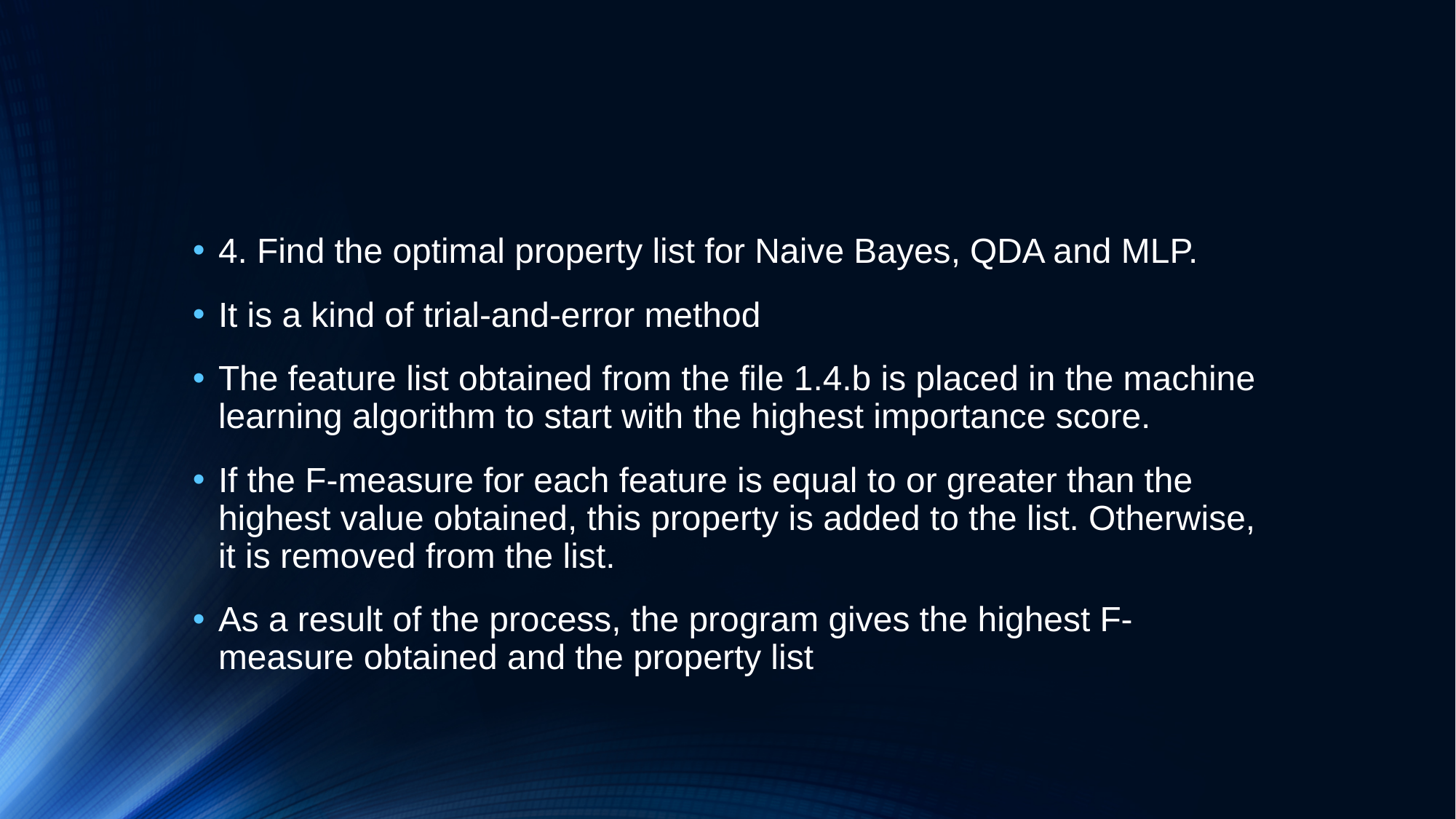

#
4. Find the optimal property list for Naive Bayes, QDA and MLP.
It is a kind of trial-and-error method
The feature list obtained from the file 1.4.b is placed in the machine learning algorithm to start with the highest importance score.
If the F-measure for each feature is equal to or greater than the highest value obtained, this property is added to the list. Otherwise, it is removed from the list.
As a result of the process, the program gives the highest F-measure obtained and the property list